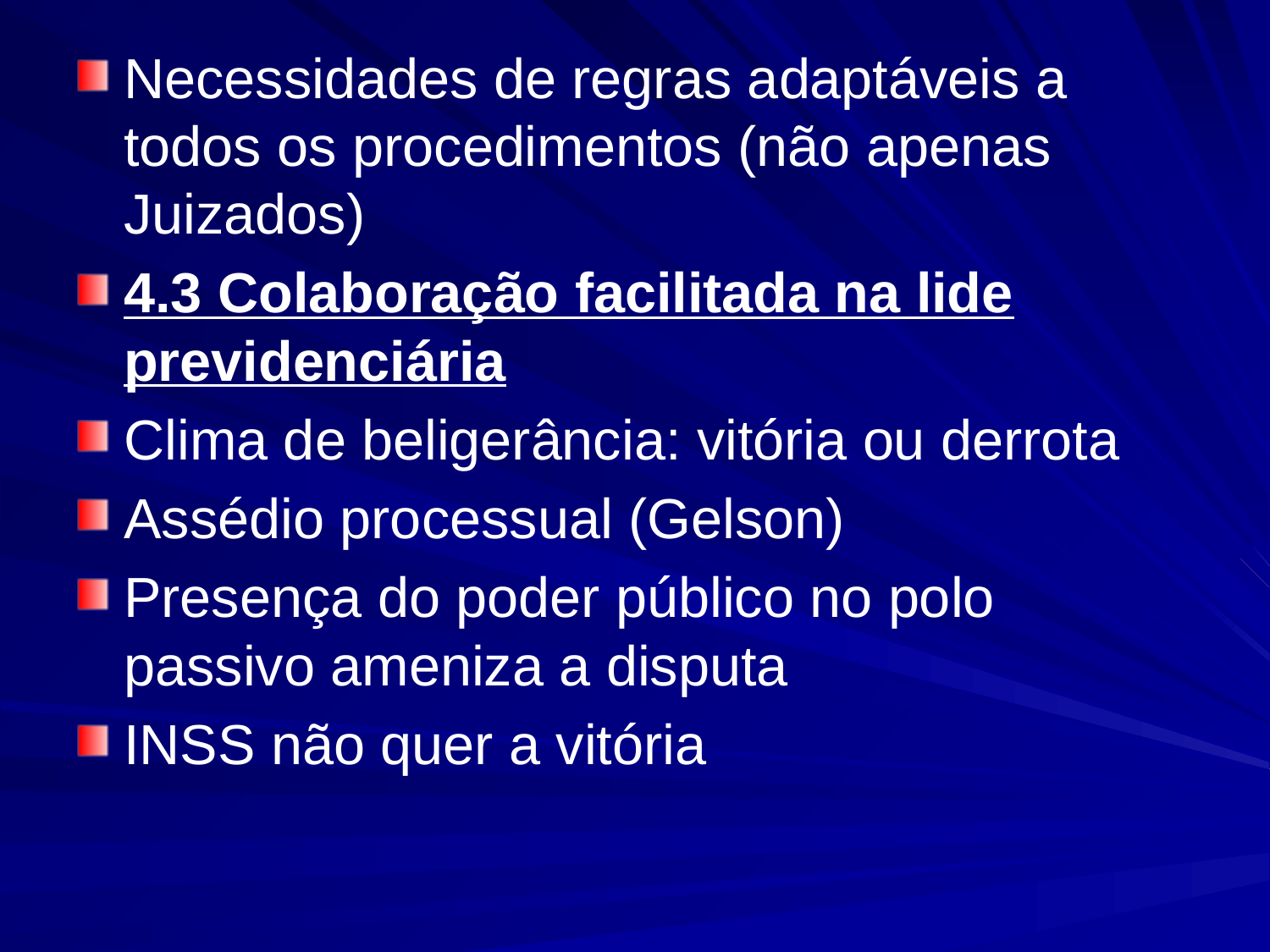

Necessidades de regras adaptáveis a todos os procedimentos (não apenas Juizados)
4.3 Colaboração facilitada na lide previdenciária
Clima de beligerância: vitória ou derrota
Assédio processual (Gelson)
Presença do poder público no polo passivo ameniza a disputa
INSS não quer a vitória
#